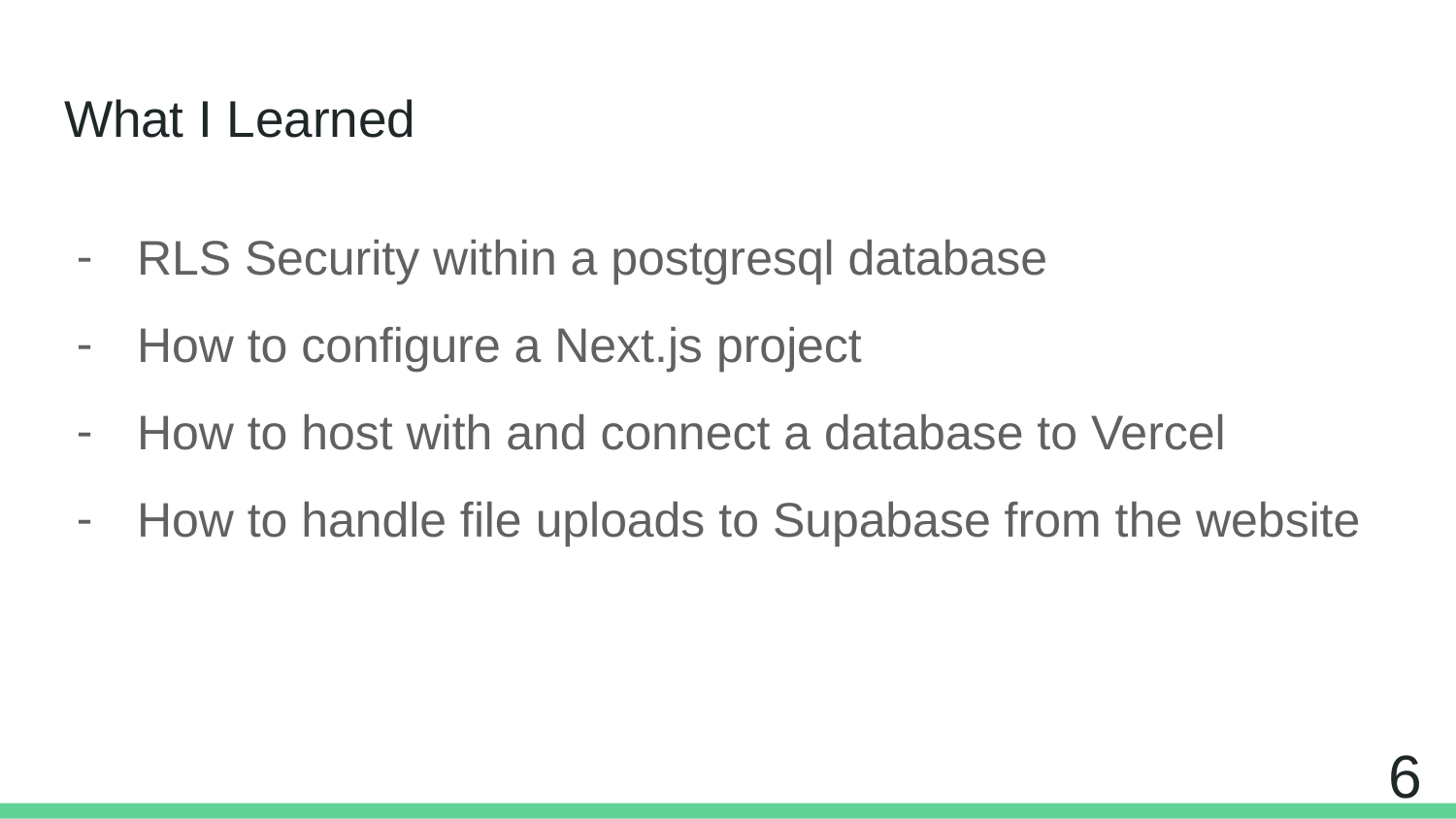

# What I Learned
RLS Security within a postgresql database
How to configure a Next.js project
How to host with and connect a database to Vercel
How to handle file uploads to Supabase from the website
6